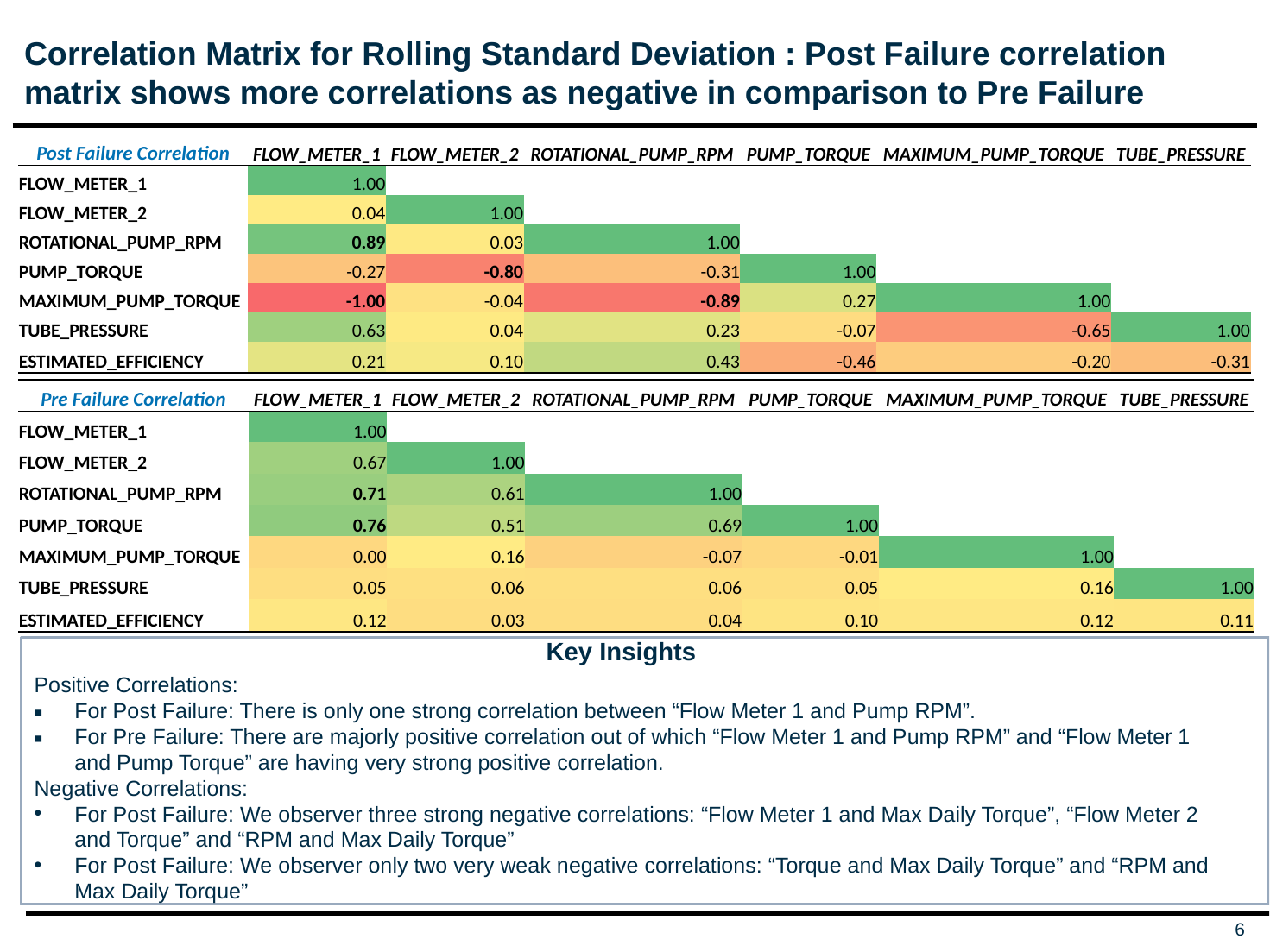

# Correlation Matrix for Rolling Standard Deviation : Post Failure correlation matrix shows more correlations as negative in comparison to Pre Failure
| Post Failure Correlation | FLOW\_METER\_1 | FLOW\_METER\_2 | ROTATIONAL\_PUMP\_RPM | PUMP\_TORQUE | MAXIMUM\_PUMP\_TORQUE | TUBE\_PRESSURE |
| --- | --- | --- | --- | --- | --- | --- |
| FLOW\_METER\_1 | 1.00 |  |  |  |  |  |
| FLOW\_METER\_2 | 0.04 | 1.00 |  |  |  |  |
| ROTATIONAL\_PUMP\_RPM | 0.89 | 0.03 | 1.00 |  |  |  |
| PUMP\_TORQUE | -0.27 | -0.80 | -0.31 | 1.00 |  |  |
| MAXIMUM\_PUMP\_TORQUE | -1.00 | -0.04 | -0.89 | 0.27 | 1.00 |  |
| TUBE\_PRESSURE | 0.63 | 0.04 | 0.23 | -0.07 | -0.65 | 1.00 |
| ESTIMATED\_EFFICIENCY | 0.21 | 0.10 | 0.43 | -0.46 | -0.20 | -0.31 |
| Pre Failure Correlation | FLOW\_METER\_1 | FLOW\_METER\_2 | ROTATIONAL\_PUMP\_RPM | PUMP\_TORQUE | MAXIMUM\_PUMP\_TORQUE | TUBE\_PRESSURE |
| --- | --- | --- | --- | --- | --- | --- |
| FLOW\_METER\_1 | 1.00 |  |  |  |  |  |
| FLOW\_METER\_2 | 0.67 | 1.00 |  |  |  |  |
| ROTATIONAL\_PUMP\_RPM | 0.71 | 0.61 | 1.00 |  |  |  |
| PUMP\_TORQUE | 0.76 | 0.51 | 0.69 | 1.00 |  |  |
| MAXIMUM\_PUMP\_TORQUE | 0.00 | 0.16 | -0.07 | -0.01 | 1.00 |  |
| TUBE\_PRESSURE | 0.05 | 0.06 | 0.06 | 0.05 | 0.16 | 1.00 |
| ESTIMATED\_EFFICIENCY | 0.12 | 0.03 | 0.04 | 0.10 | 0.12 | 0.11 |
Key Insights

Positive Correlations:
For Post Failure: There is only one strong correlation between “Flow Meter 1 and Pump RPM”.
For Pre Failure: There are majorly positive correlation out of which “Flow Meter 1 and Pump RPM” and “Flow Meter 1 and Pump Torque” are having very strong positive correlation.
Negative Correlations:
For Post Failure: We observer three strong negative correlations: “Flow Meter 1 and Max Daily Torque”, “Flow Meter 2 and Torque” and “RPM and Max Daily Torque”
For Post Failure: We observer only two very weak negative correlations: “Torque and Max Daily Torque” and “RPM and Max Daily Torque”